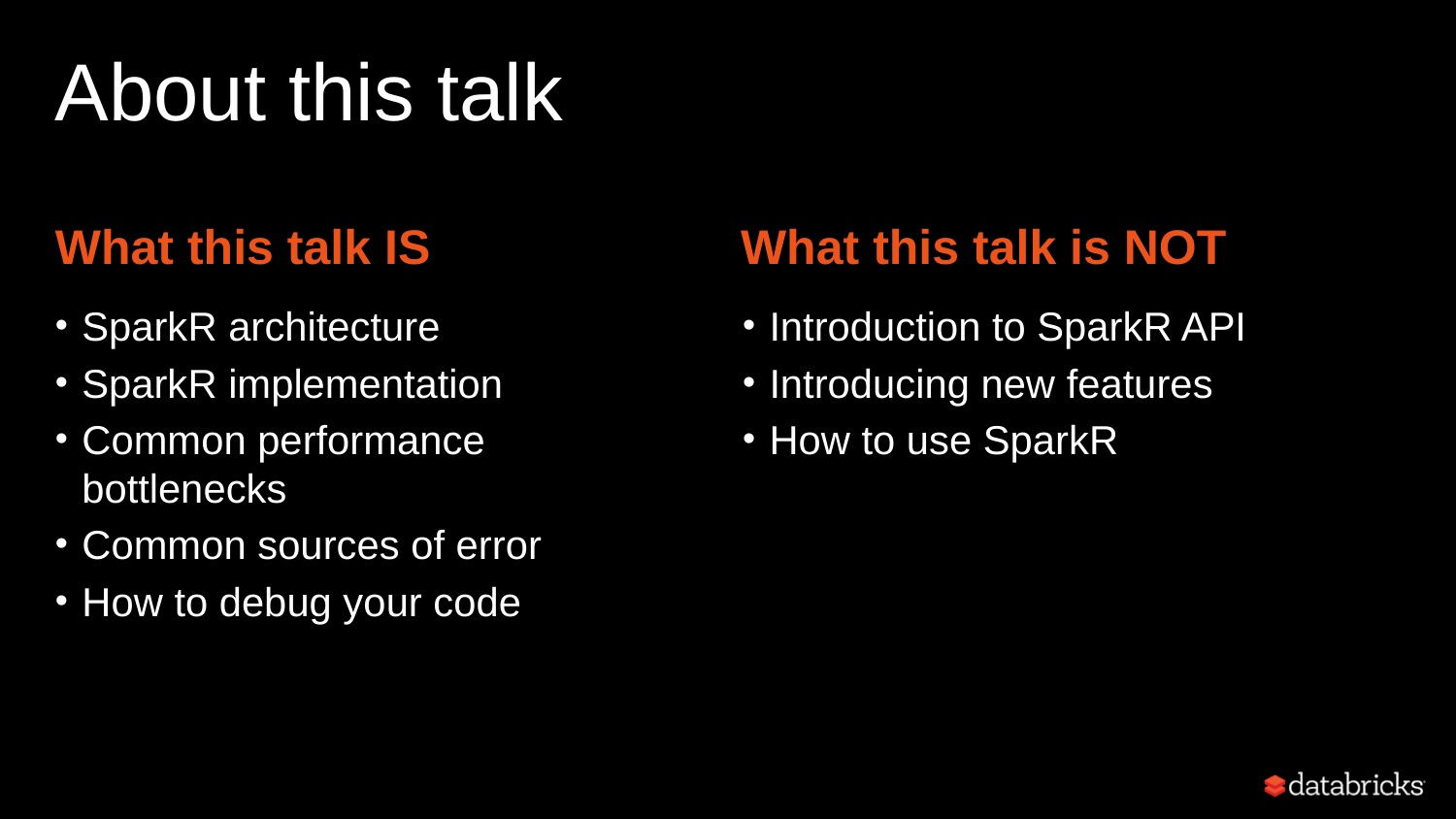

# About this talk
What this talk IS
What this talk is NOT
SparkR architecture
SparkR implementation
Common performance bottlenecks
Common sources of error
How to debug your code
Introduction to SparkR API
Introducing new features
How to use SparkR